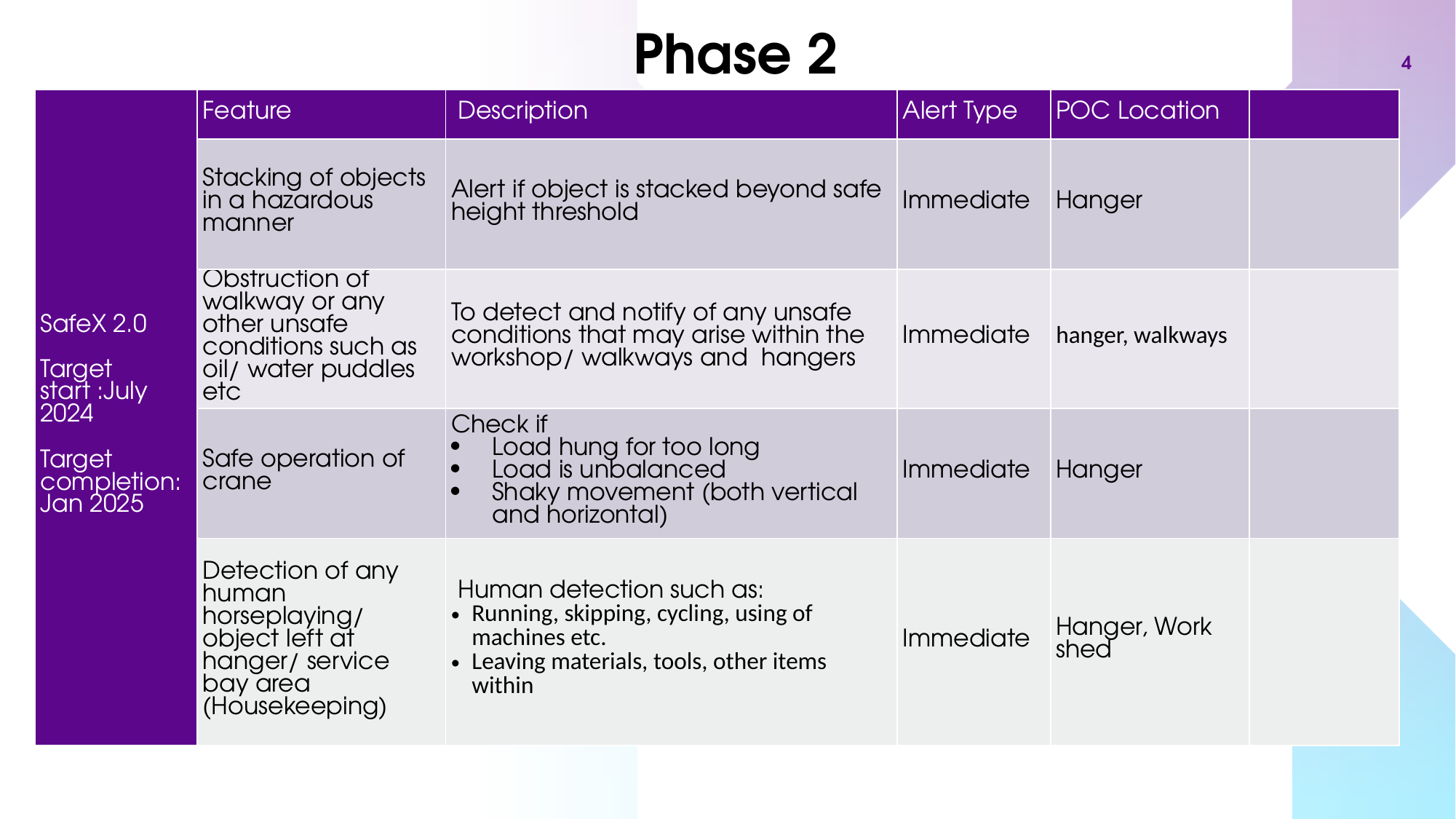

Phase 2
| SafeX 2.0   Target start :July 2024 Target completion: Jan 2025 | Feature | Description | Alert Type | POC Location |  |
| --- | --- | --- | --- | --- | --- |
|  | Stacking of objects in a hazardous manner | Alert if object is stacked beyond safe height threshold | Immediate | Hanger |  |
|  | Obstruction of walkway or any other unsafe conditions such as oil/ water puddles etc | To detect and notify of any unsafe conditions that may arise within the workshop/ walkways and hangers | Immediate | hanger, walkways |  |
|  | Safe operation of crane | Check if Load hung for too long Load is unbalanced Shaky movement (both vertical and horizontal) | Immediate | Hanger |  |
|  | Detection of any human horseplaying/ object left at hanger/ service bay area (Housekeeping) | Human detection such as: Running, skipping, cycling, using of machines etc. Leaving materials, tools, other items within | Immediate | Hanger, Work shed |  |